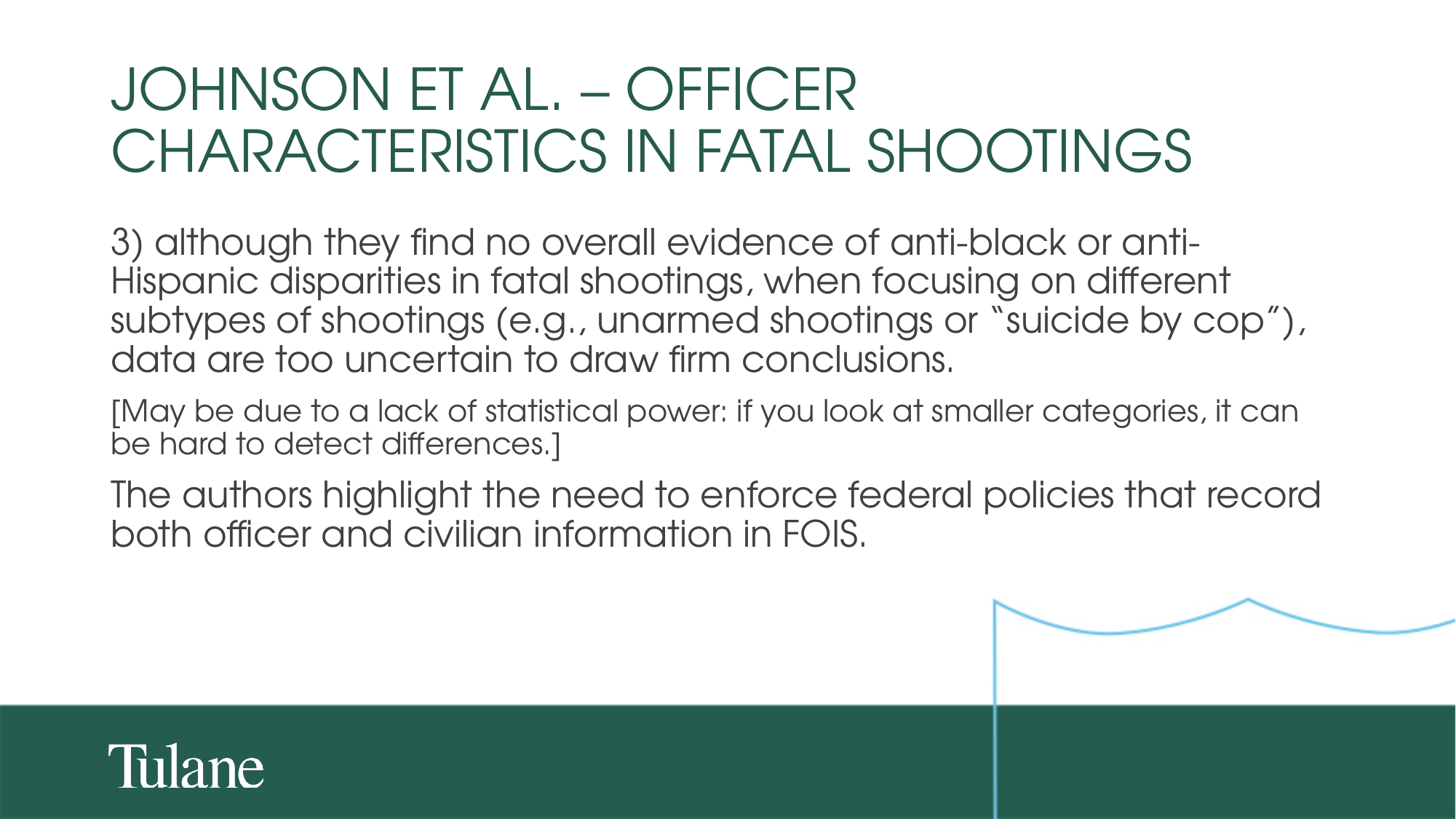

# Johnson et al. – officer characteristics in fatal shootings
3) although they find no overall evidence of anti-black or anti-Hispanic disparities in fatal shootings, when focusing on different subtypes of shootings (e.g., unarmed shootings or “suicide by cop”), data are too uncertain to draw firm conclusions.
[May be due to a lack of statistical power: if you look at smaller categories, it can be hard to detect differences.]
The authors highlight the need to enforce federal policies that record both officer and civilian information in FOIS.